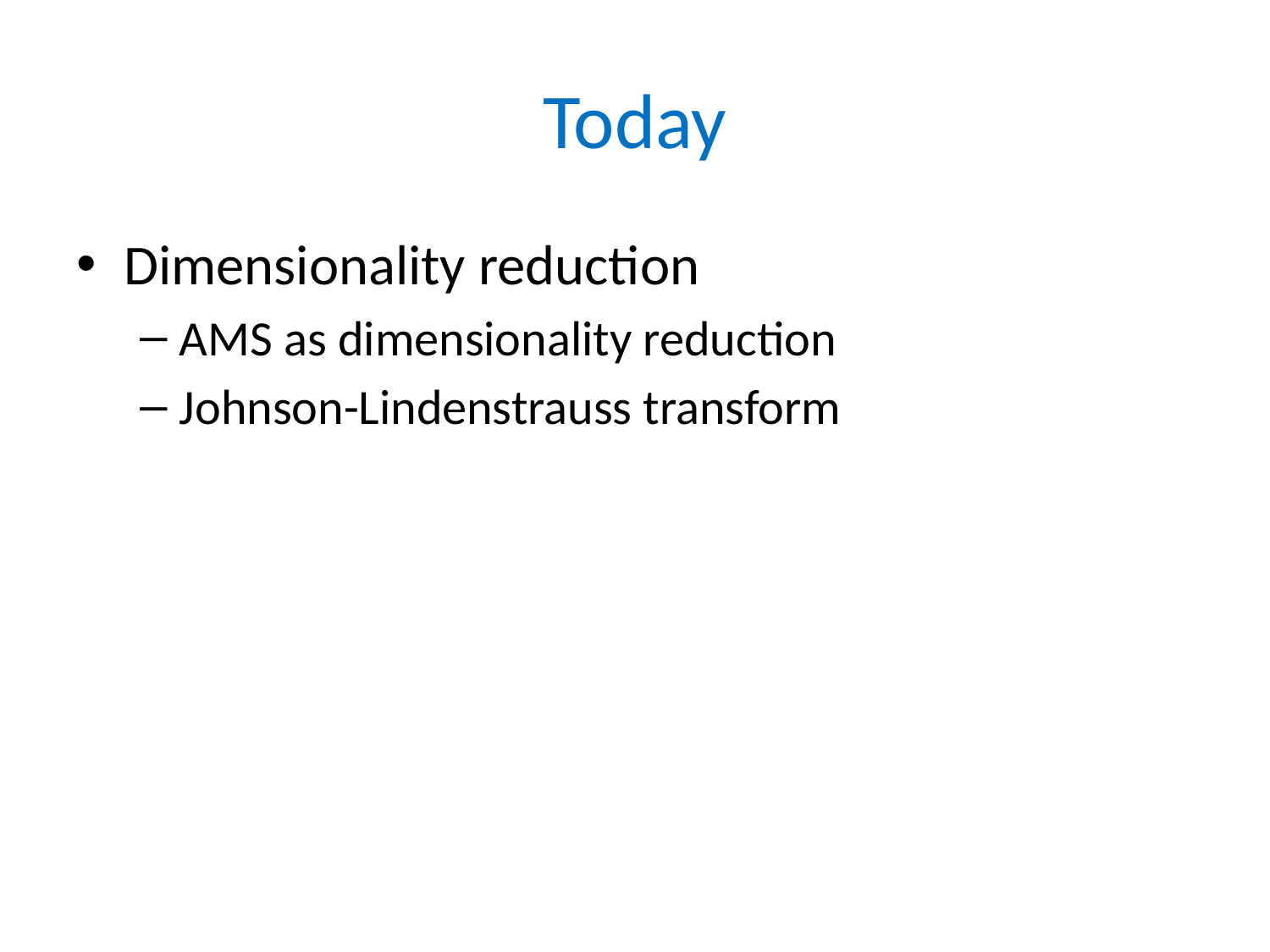

# Today
Dimensionality reduction
AMS as dimensionality reduction
Johnson-Lindenstrauss transform